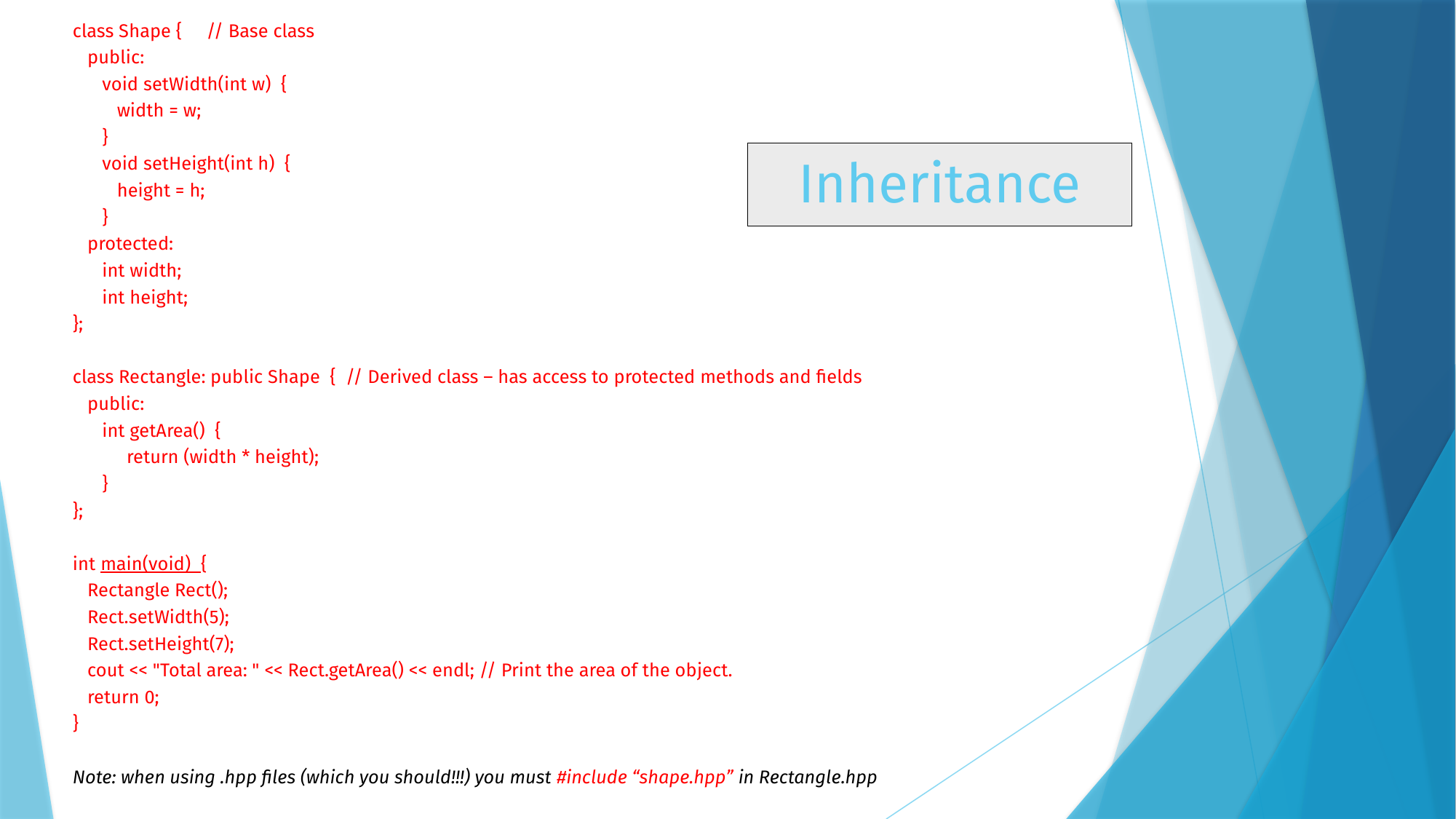

class Shape {     // Base class
   public:
      void setWidth(int w)  {
         width = w;
      }
      void setHeight(int h)  {
         height = h;
      }
   protected:
      int width;
      int height;
};

class Rectangle: public Shape  {  // Derived class – has access to protected methods and fields
   public:
      int getArea()  {
           return (width * height);
      }
};

int main(void)  {
   Rectangle Rect();
   Rect.setWidth(5);
   Rect.setHeight(7);
   cout << "Total area: " << Rect.getArea() << endl; // Print the area of the object.
   return 0;
}

Note: when using .hpp files (which you should!!!) you must #include “shape.hpp” in Rectangle.hpp
# Inheritance